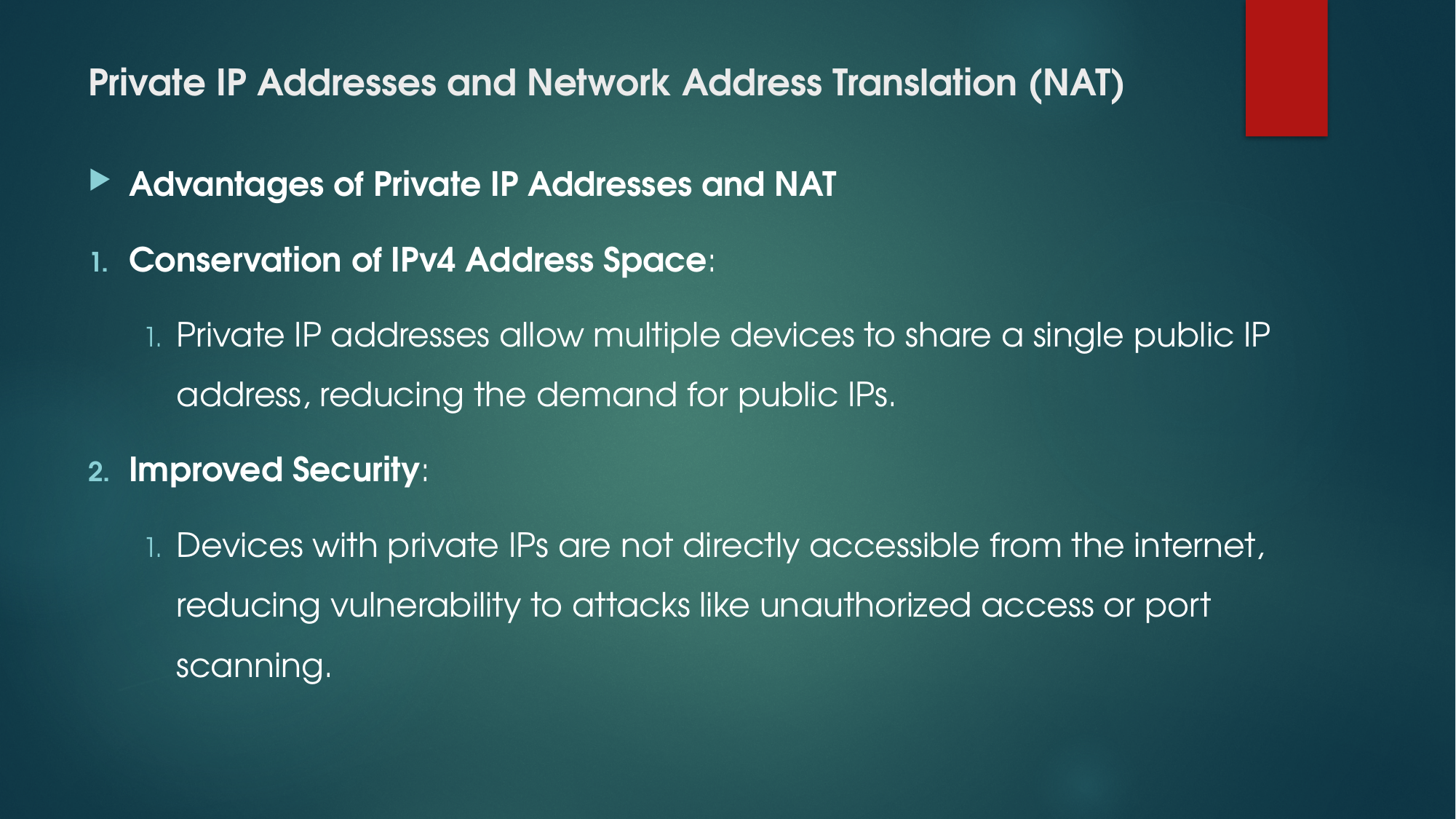

# Private IP Addresses and Network Address Translation (NAT)
Advantages of Private IP Addresses and NAT
Conservation of IPv4 Address Space:
Private IP addresses allow multiple devices to share a single public IP address, reducing the demand for public IPs.
Improved Security:
Devices with private IPs are not directly accessible from the internet, reducing vulnerability to attacks like unauthorized access or port scanning.